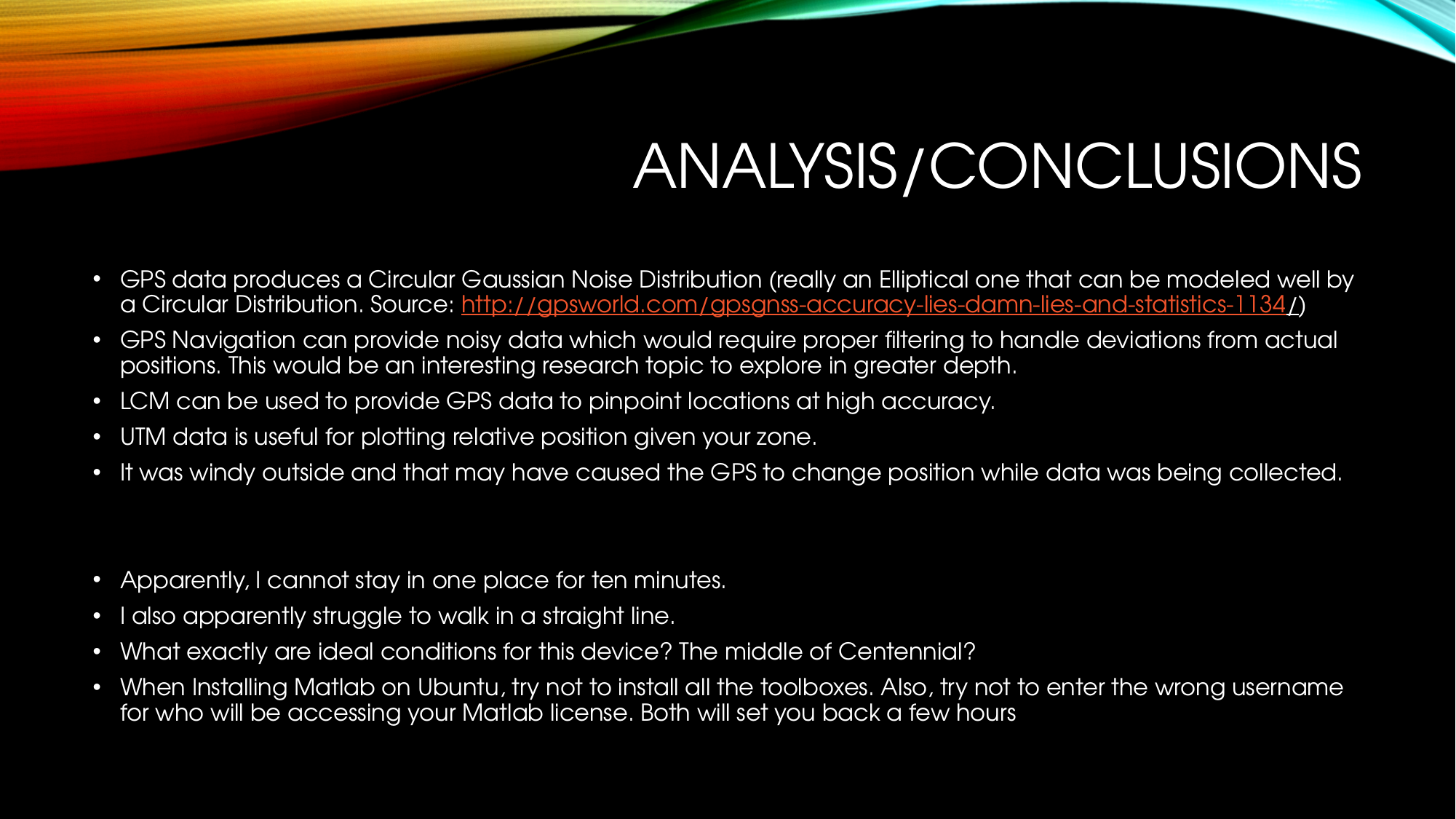

# Analysis/Conclusions
GPS data produces a Circular Gaussian Noise Distribution (really an Elliptical one that can be modeled well by a Circular Distribution. Source: http://gpsworld.com/gpsgnss-accuracy-lies-damn-lies-and-statistics-1134/)
GPS Navigation can provide noisy data which would require proper filtering to handle deviations from actual positions. This would be an interesting research topic to explore in greater depth.
LCM can be used to provide GPS data to pinpoint locations at high accuracy.
UTM data is useful for plotting relative position given your zone.
It was windy outside and that may have caused the GPS to change position while data was being collected.

Apparently, I cannot stay in one place for ten minutes.
I also apparently struggle to walk in a straight line.
What exactly are ideal conditions for this device? The middle of Centennial?
When Installing Matlab on Ubuntu, try not to install all the toolboxes. Also, try not to enter the wrong username for who will be accessing your Matlab license. Both will set you back a few hours